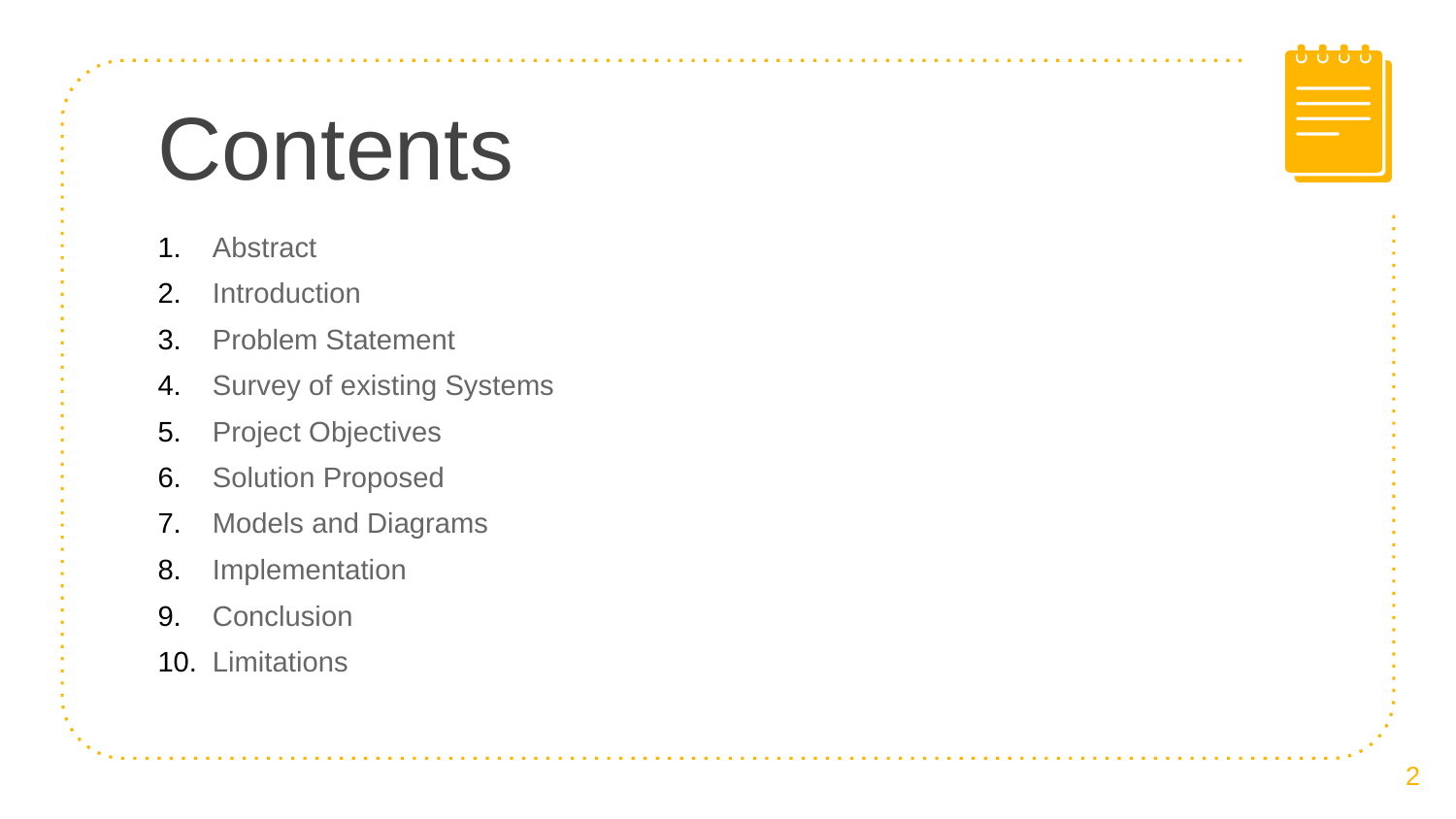

# Contents
Abstract
Introduction
Problem Statement
Survey of existing Systems
Project Objectives
Solution Proposed
Models and Diagrams
Implementation
Conclusion
Limitations

2